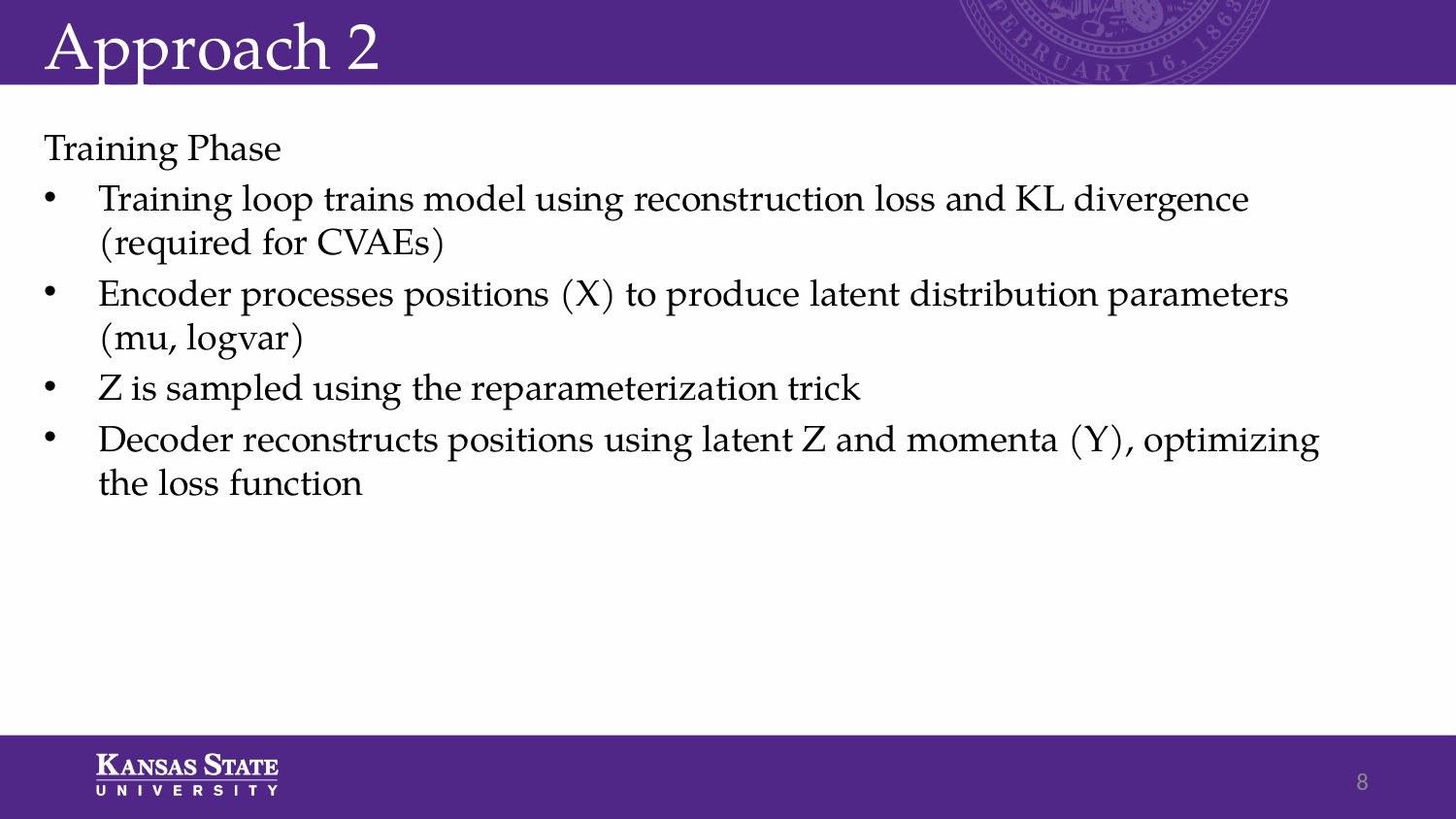

# Approach 2
Training Phase
Training loop trains model using reconstruction loss and KL divergence (required for CVAEs)
Encoder processes positions (X) to produce latent distribution parameters (mu, logvar)
Z is sampled using the reparameterization trick
Decoder reconstructs positions using latent Z and momenta (Y), optimizing the loss function

8